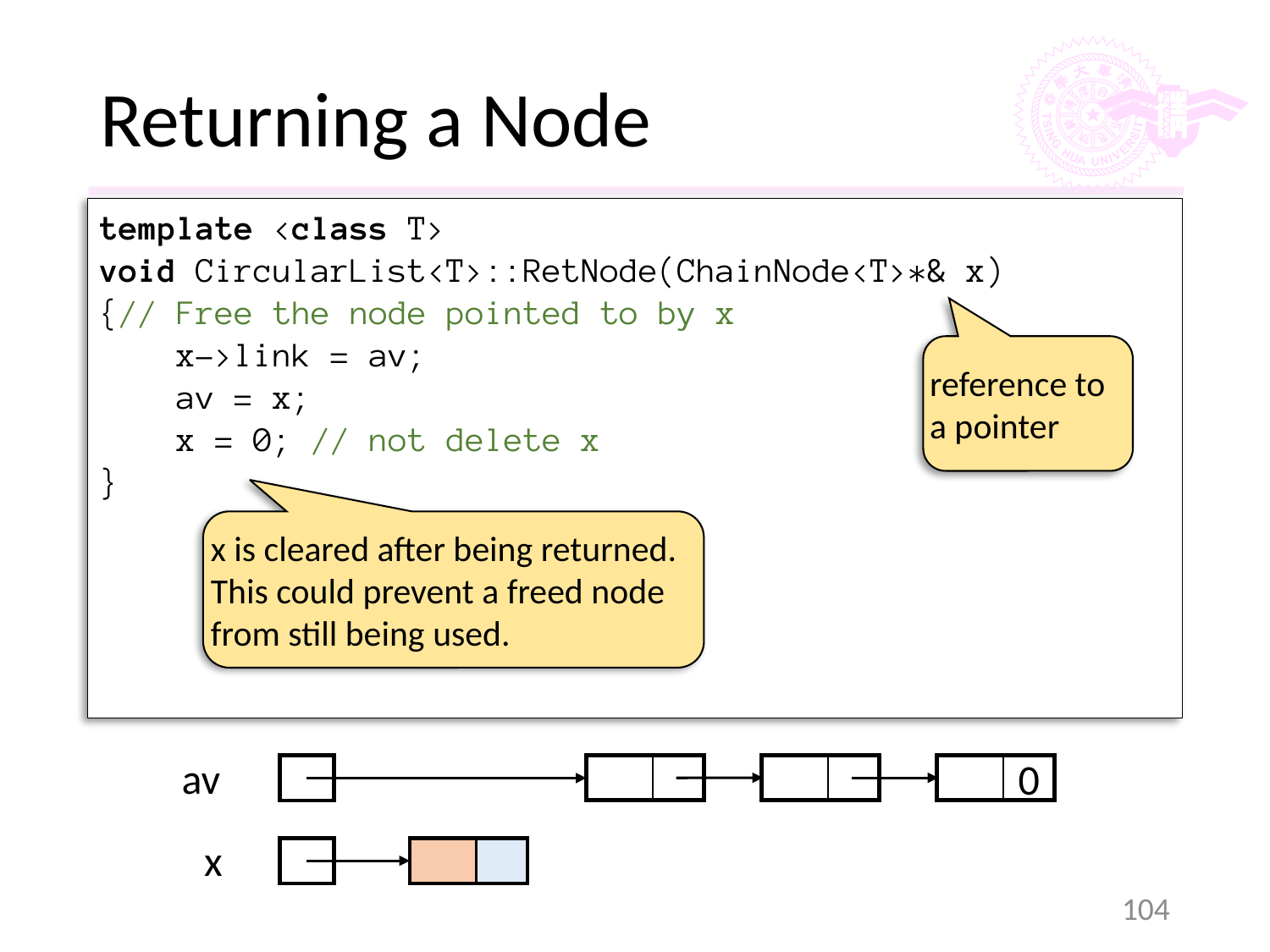

# Returning a Node
template <class T>
void CircularList<T>::RetNode(ChainNode<T>*& x)
{// Free the node pointed to by x
    x->link = av;
    av = x;
    x = 0; // not delete x
}
reference to a pointer
x is cleared after being returned.  This could prevent a freed node from still being used.
av

0

x

104